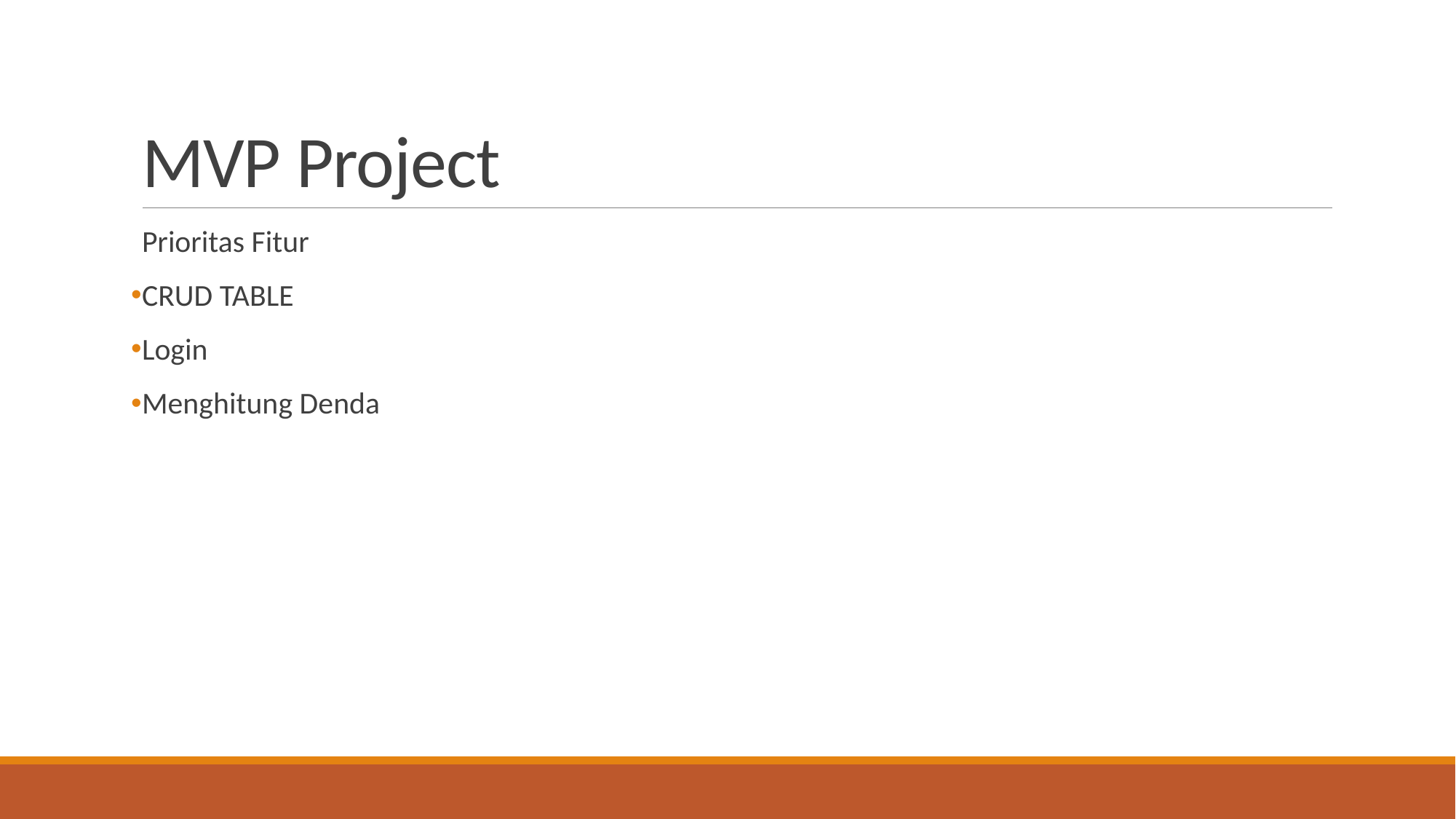

# MVP Project
Prioritas Fitur
CRUD TABLE
Login
Menghitung Denda